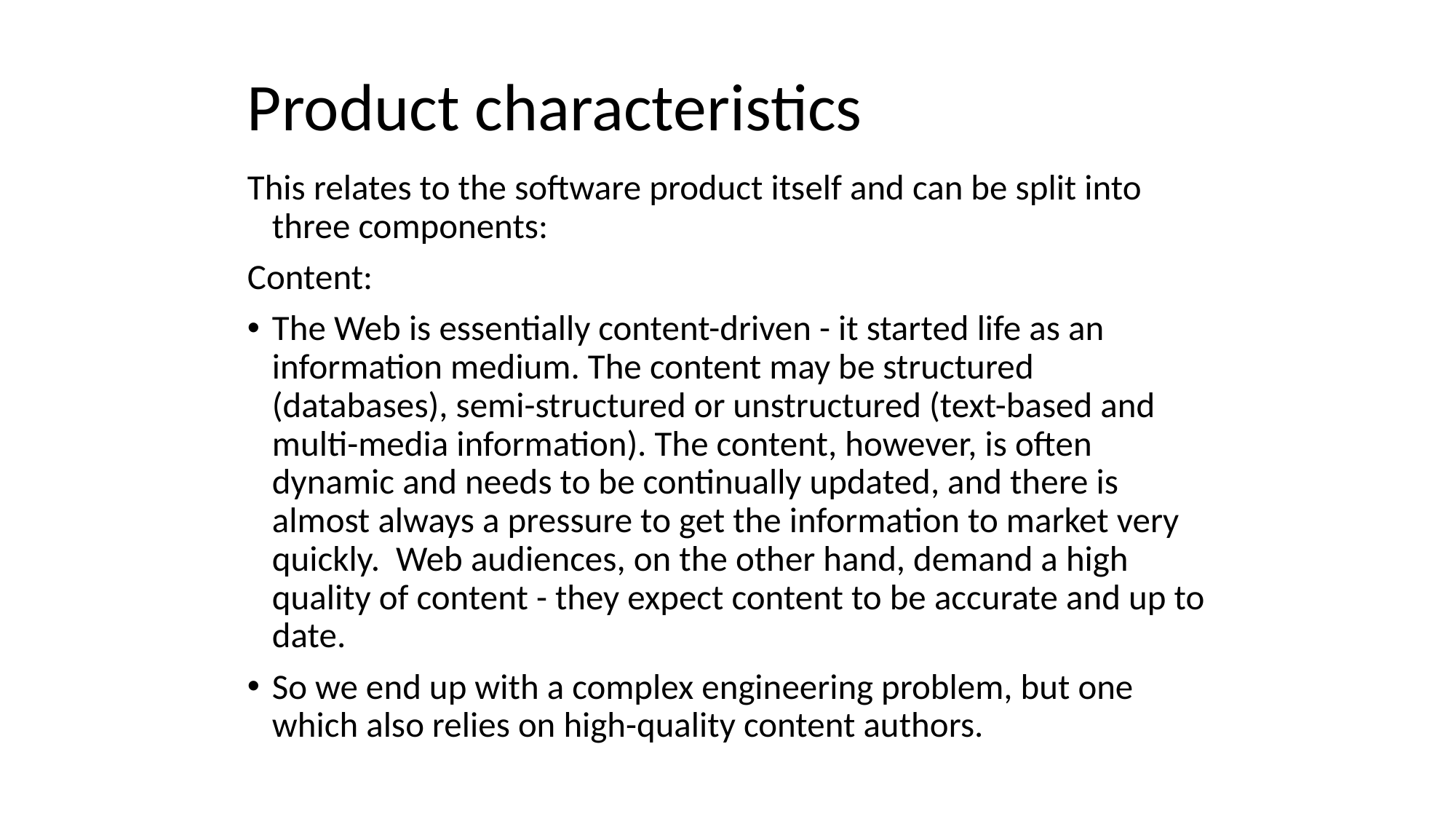

# Product characteristics
This relates to the software product itself and can be split into three components:
Content:
The Web is essentially content-driven - it started life as an information medium. The content may be structured (databases), semi-structured or unstructured (text-based and multi-media information). The content, however, is often dynamic and needs to be continually updated, and there is almost always a pressure to get the information to market very quickly.  Web audiences, on the other hand, demand a high quality of content - they expect content to be accurate and up to date.
So we end up with a complex engineering problem, but one which also relies on high-quality content authors.